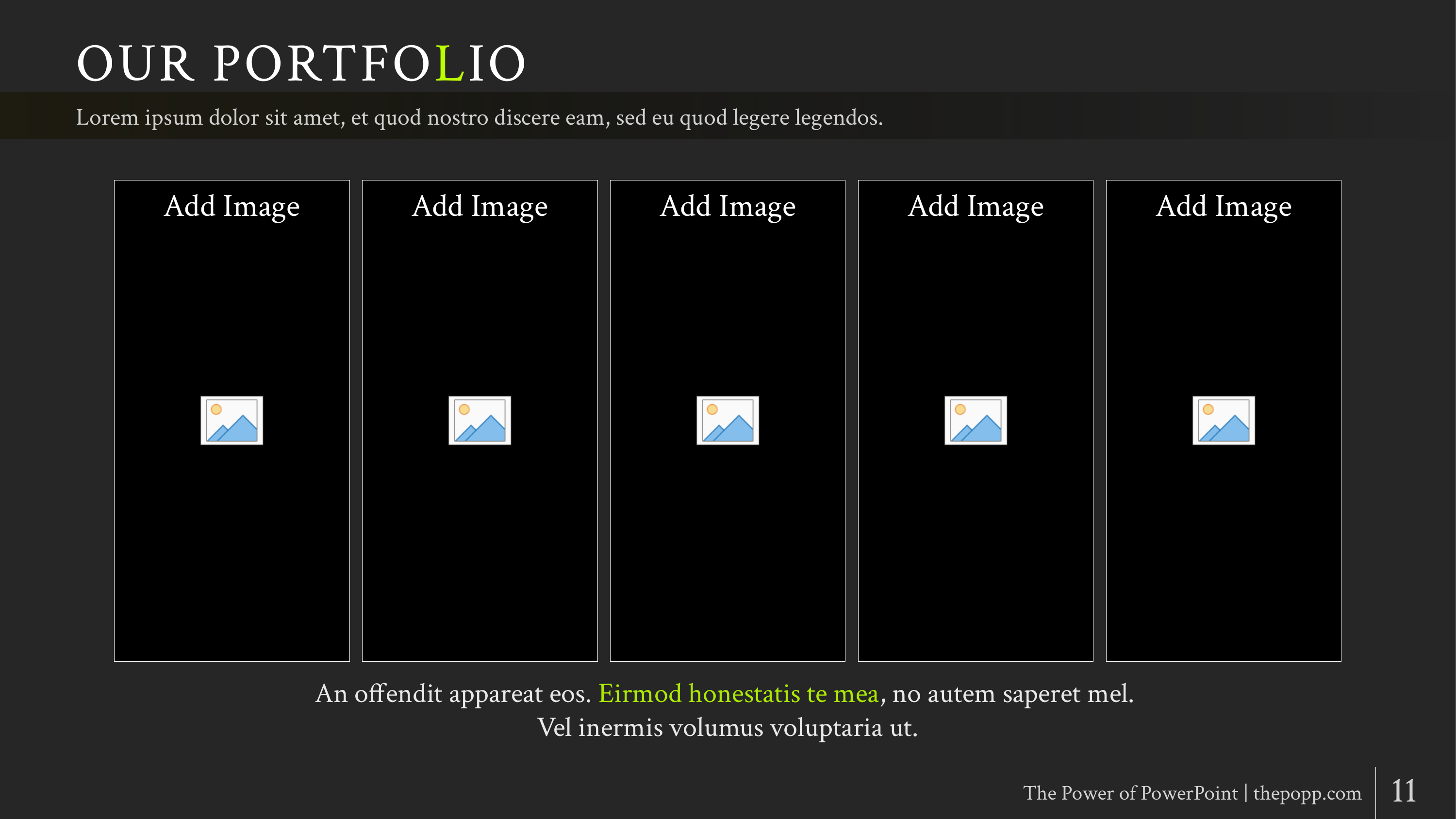

# OUR PORTFOLIO
Lorem ipsum dolor sit amet, et quod nostro discere eam, sed eu quod legere legendos.

An offendit appareat eos. Eirmod honestatis te mea, no autem saperet mel.
Vel inermis volumus voluptaria ut.

The Power of PowerPoint | thepopp.com
11